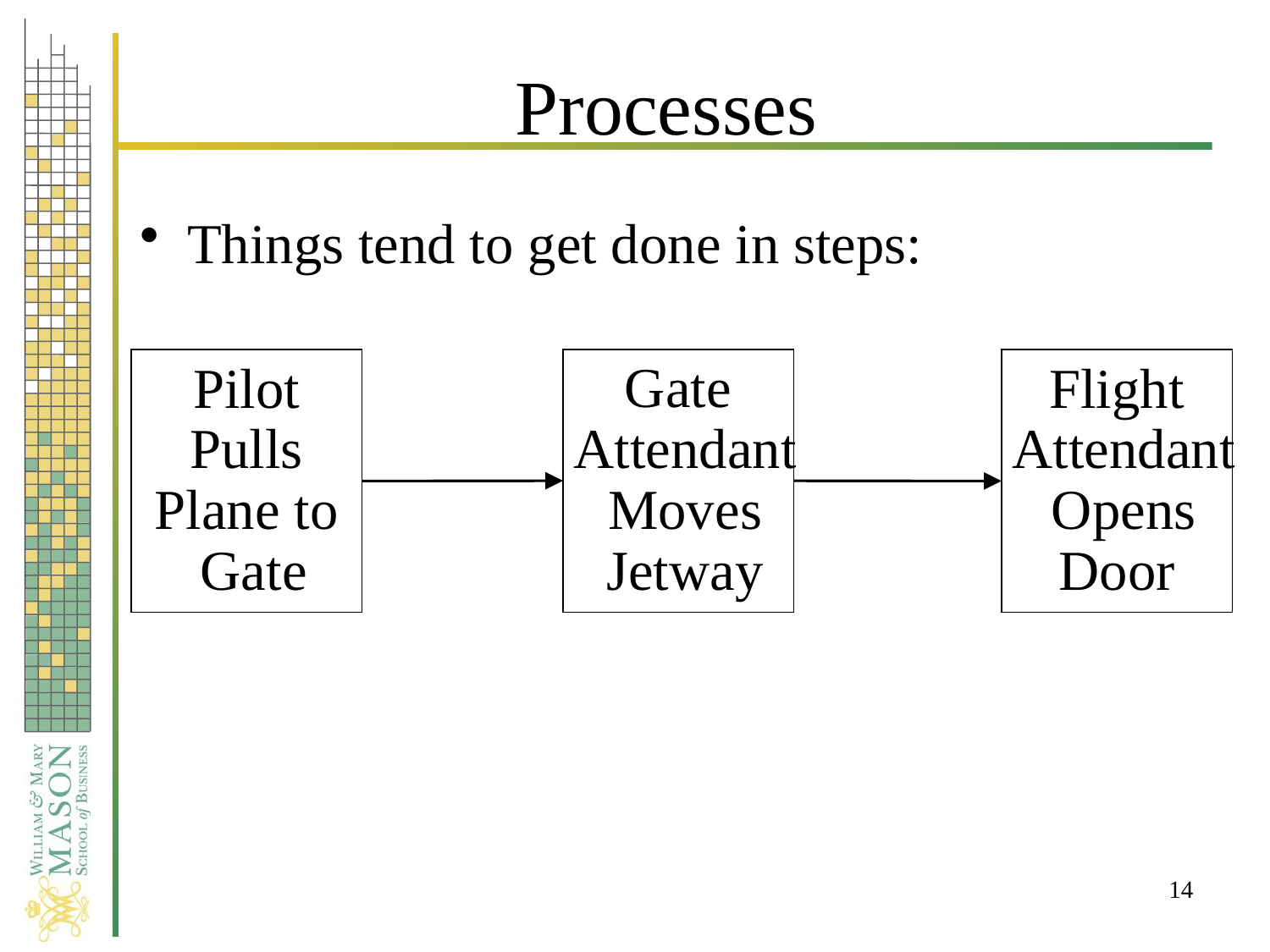

# Processes
Things tend to get done in steps:

Gate
 Attendant
 Moves
 Jetway

Pilot
Pulls
Plane to
 Gate

Flight
 Attendant
 Opens
Door
14